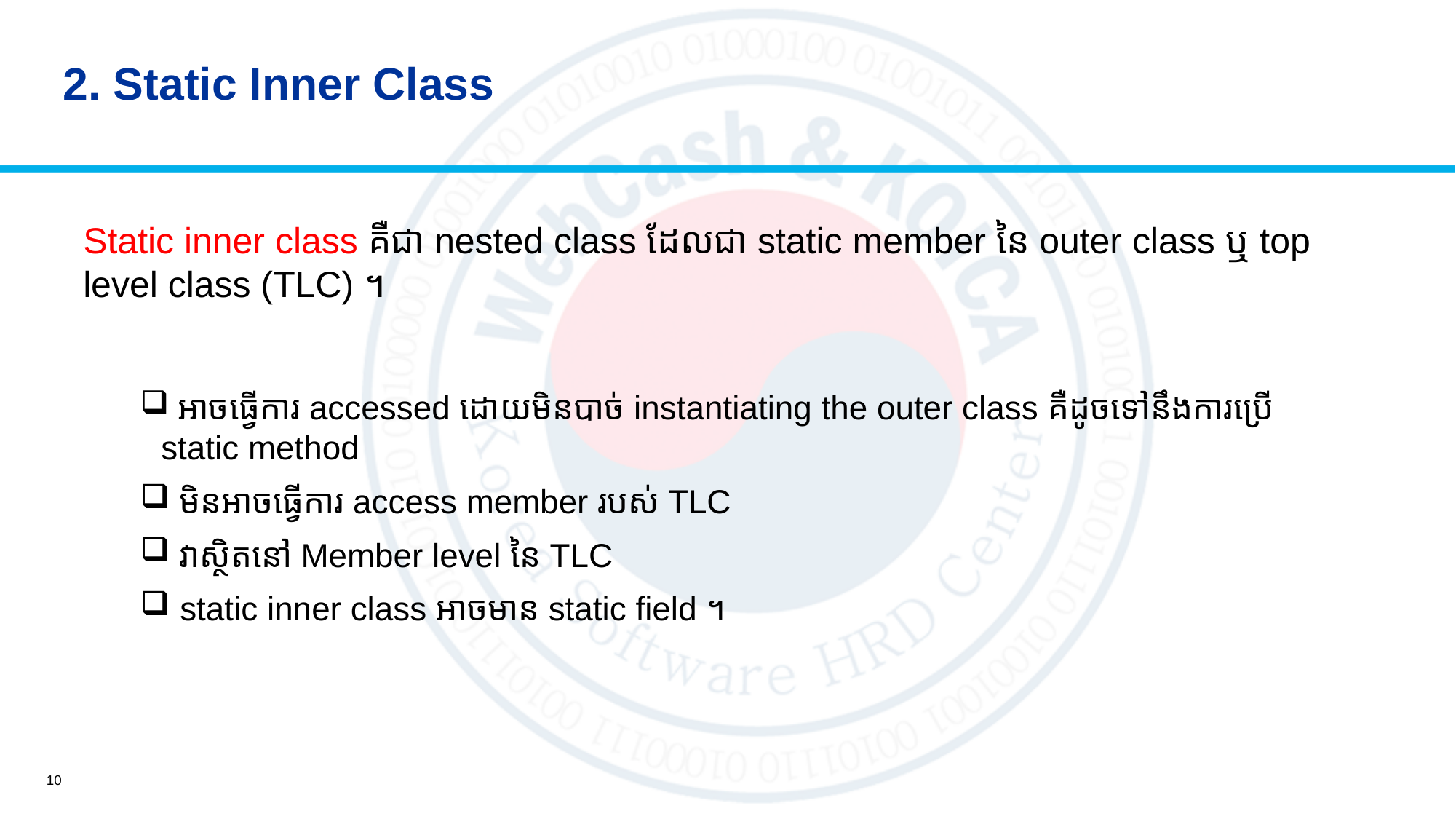

# 2. Static Inner Class
Static inner class គឺជា nested class ដែលជា static member នៃ outer class ឬ top level class (TLC) ។

 អាចធ្វើការ accessed ដោយមិនបាច់ instantiating the outer class គឺដូចទៅនឹងការប្រើ        static method
 មិនអាចធ្វើការ access member របស់ TLC
 វាស្ថិតនៅ Member level នៃ TLC
 static inner class អាចមាន static field ។

10